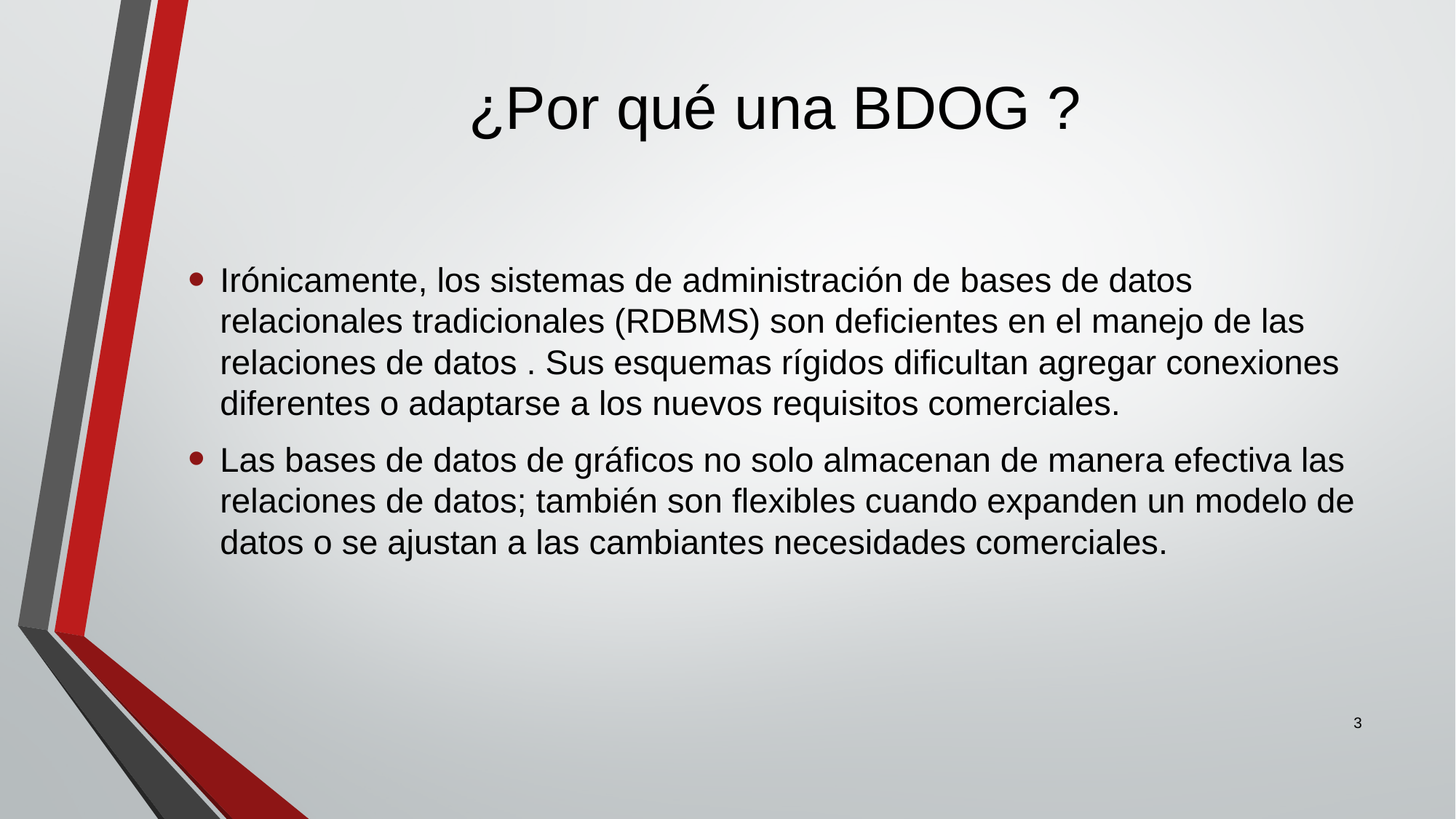

# ¿Por qué una BDOG ?
Irónicamente, los sistemas de administración de bases de datos relacionales tradicionales (RDBMS) son deficientes en el manejo de las relaciones de datos . Sus esquemas rígidos dificultan agregar conexiones diferentes o adaptarse a los nuevos requisitos comerciales.
Las bases de datos de gráficos no solo almacenan de manera efectiva las relaciones de datos; también son flexibles cuando expanden un modelo de datos o se ajustan a las cambiantes necesidades comerciales.
3